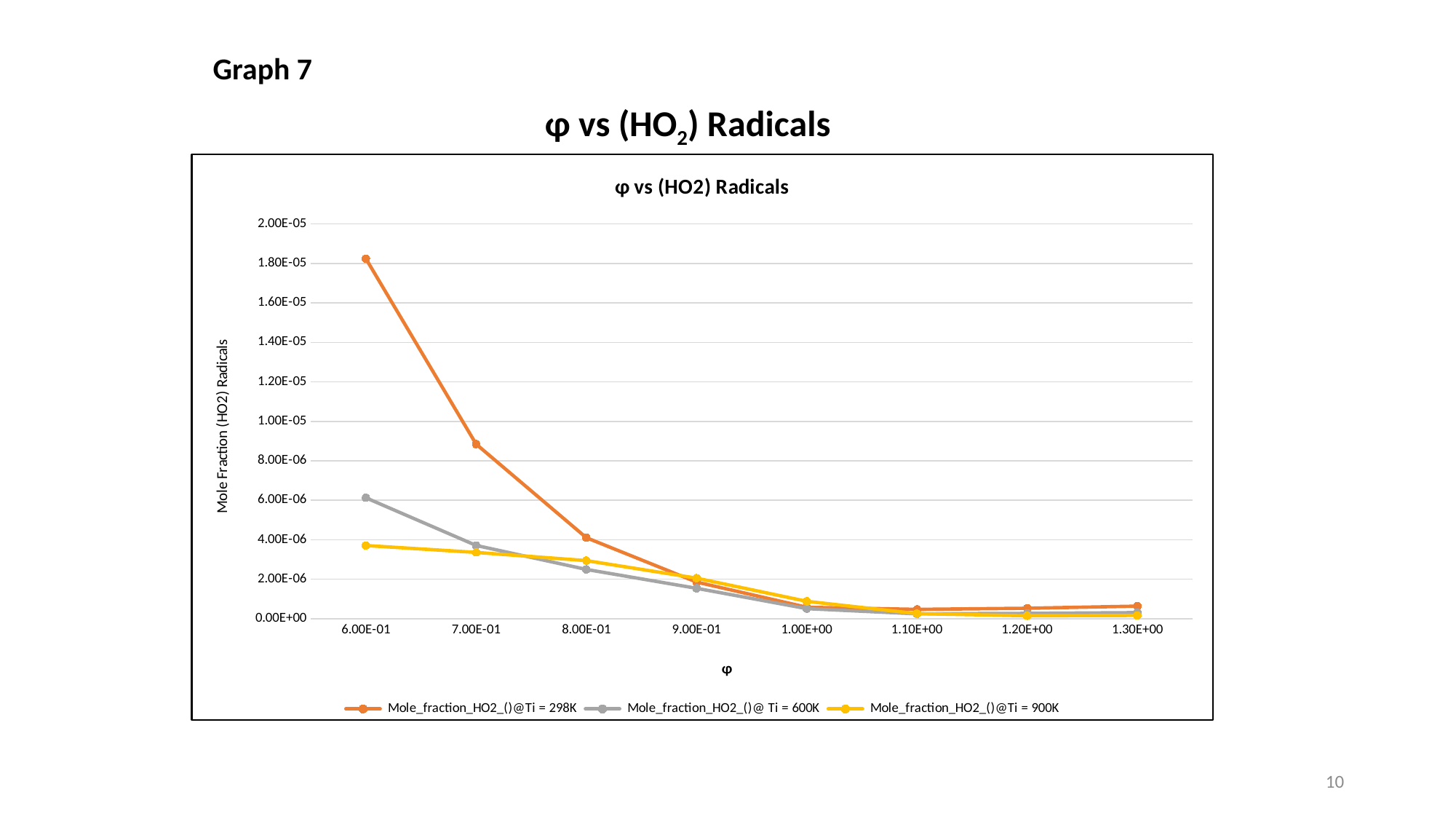

# φ vs (HO2) Radicals
Graph 7

### Chart: φ vs (HO2) Radicals

| Category |  Mole_fraction_HO2_()@Ti = 298K |  Mole_fraction_HO2_()@ Ti = 600K |  Mole_fraction_HO2_()@Ti = 900K |
|---|---|---|---|
| 0.6 | 1.823903e-05 | 6.129208e-06 | 3.71286e-06 |
| 0.7 | 8.846146e-06 | 3.716958e-06 | 3.361273e-06 |
| 0.8 | 4.10697e-06 | 2.501058e-06 | 2.948526e-06 |
| 0.9 | 1.859622e-06 | 1.544922e-06 | 2.060191e-06 |
| 1 | 5.854325e-07 | 5.157677e-07 | 8.84367e-07 |
| 1.1000000000000001 | 4.781147e-07 | 2.509294e-07 | 2.617975e-07 |
| 1.2 | 5.342322e-07 | 2.750171e-07 | 1.535738e-07 |
| 1.3 | 6.419681e-07 | 3.140489e-07 | 1.700169e-07 |
10